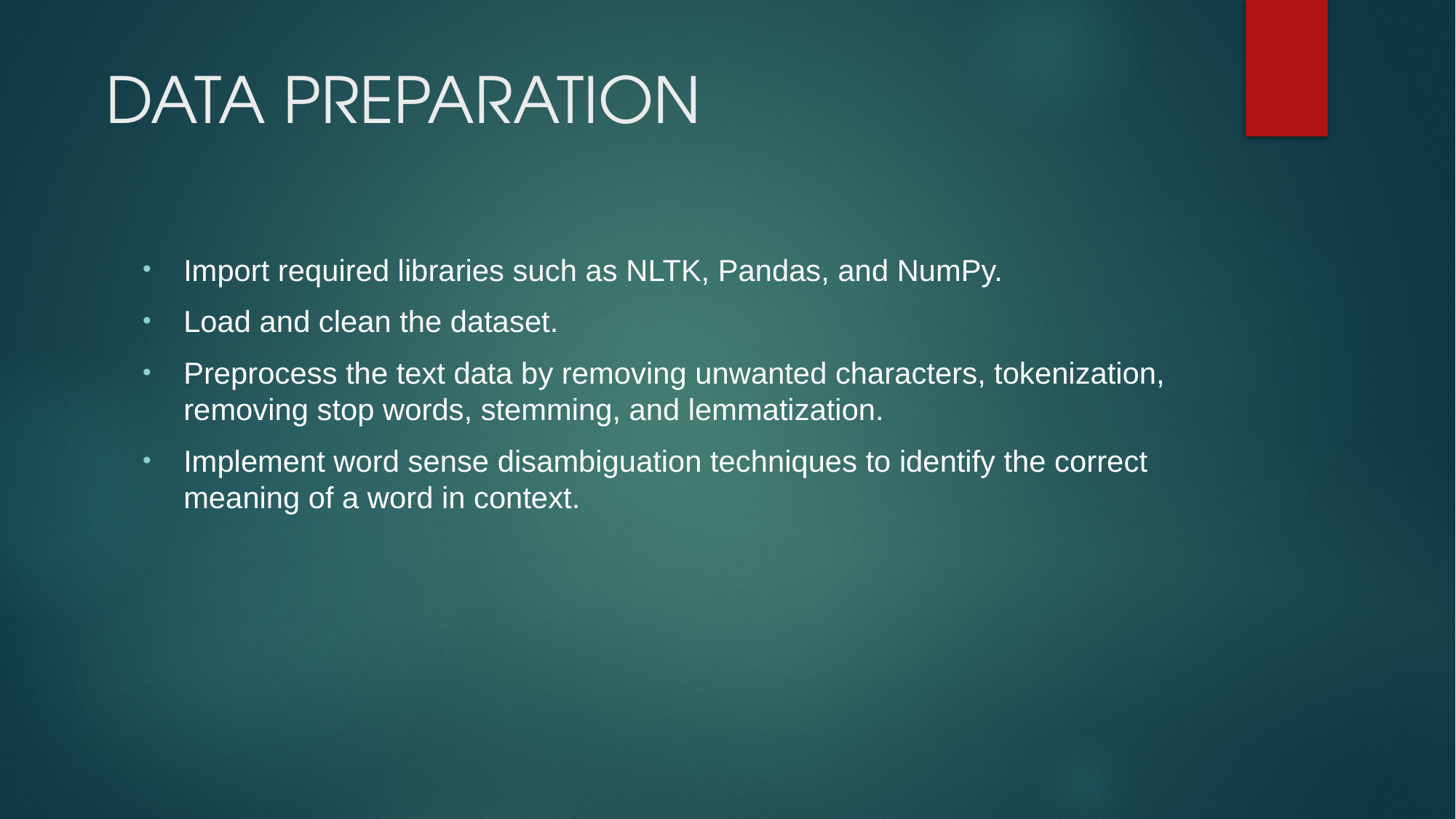

# DATA PREPARATION
Import required libraries such as NLTK, Pandas, and NumPy.
Load and clean the dataset.
Preprocess the text data by removing unwanted characters, tokenization, removing stop words, stemming, and lemmatization.
Implement word sense disambiguation techniques to identify the correct meaning of a word in context.